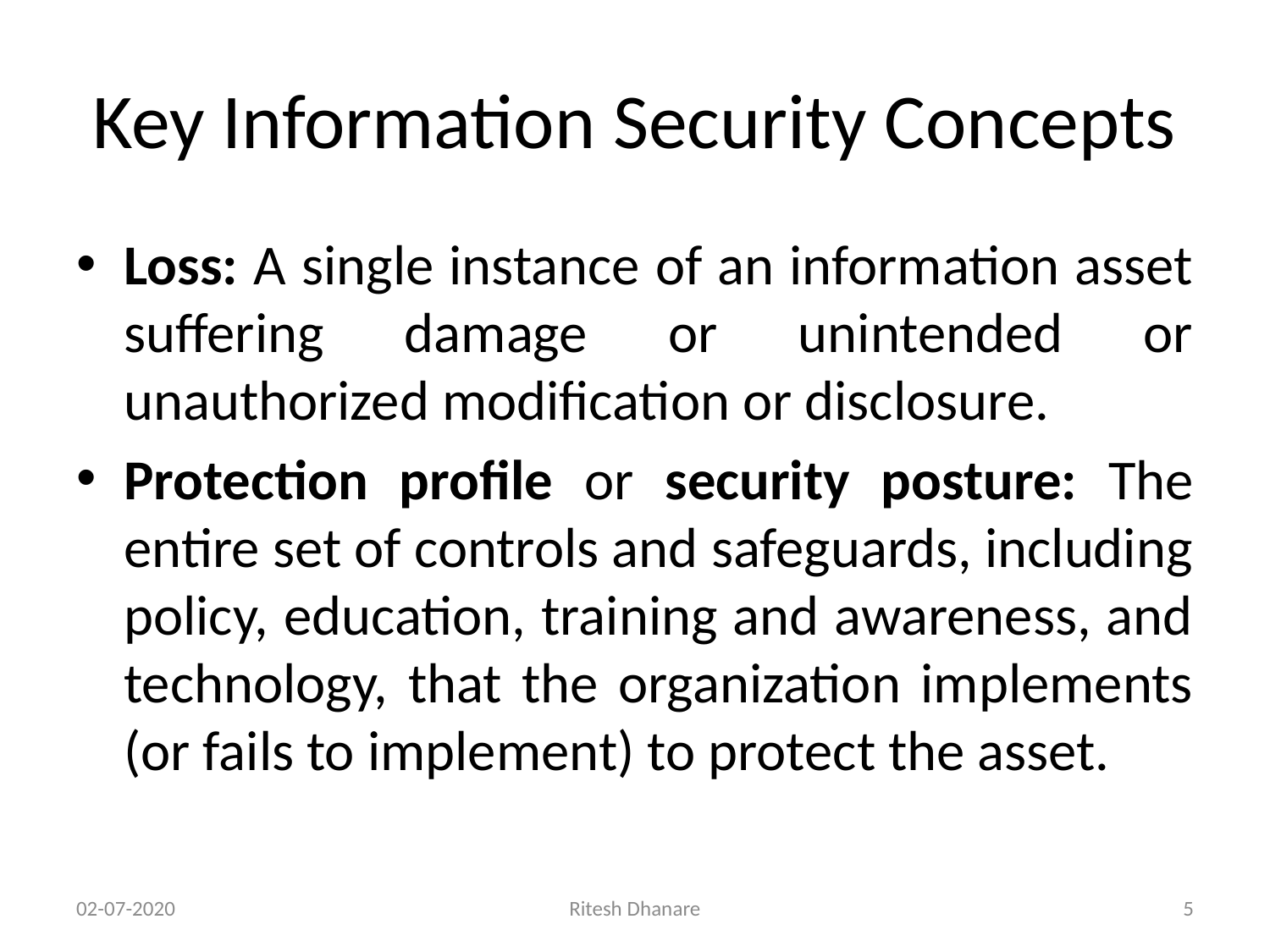

# Key Information Security Concepts
Loss: A single instance of an information asset suffering damage or unintended or unauthorized modification or disclosure.
Protection profile or security posture: The entire set of controls and safeguards, including policy, education, training and awareness, and technology, that the organization implements (or fails to implement) to protect the asset.
02-07-2020
Ritesh Dhanare
5